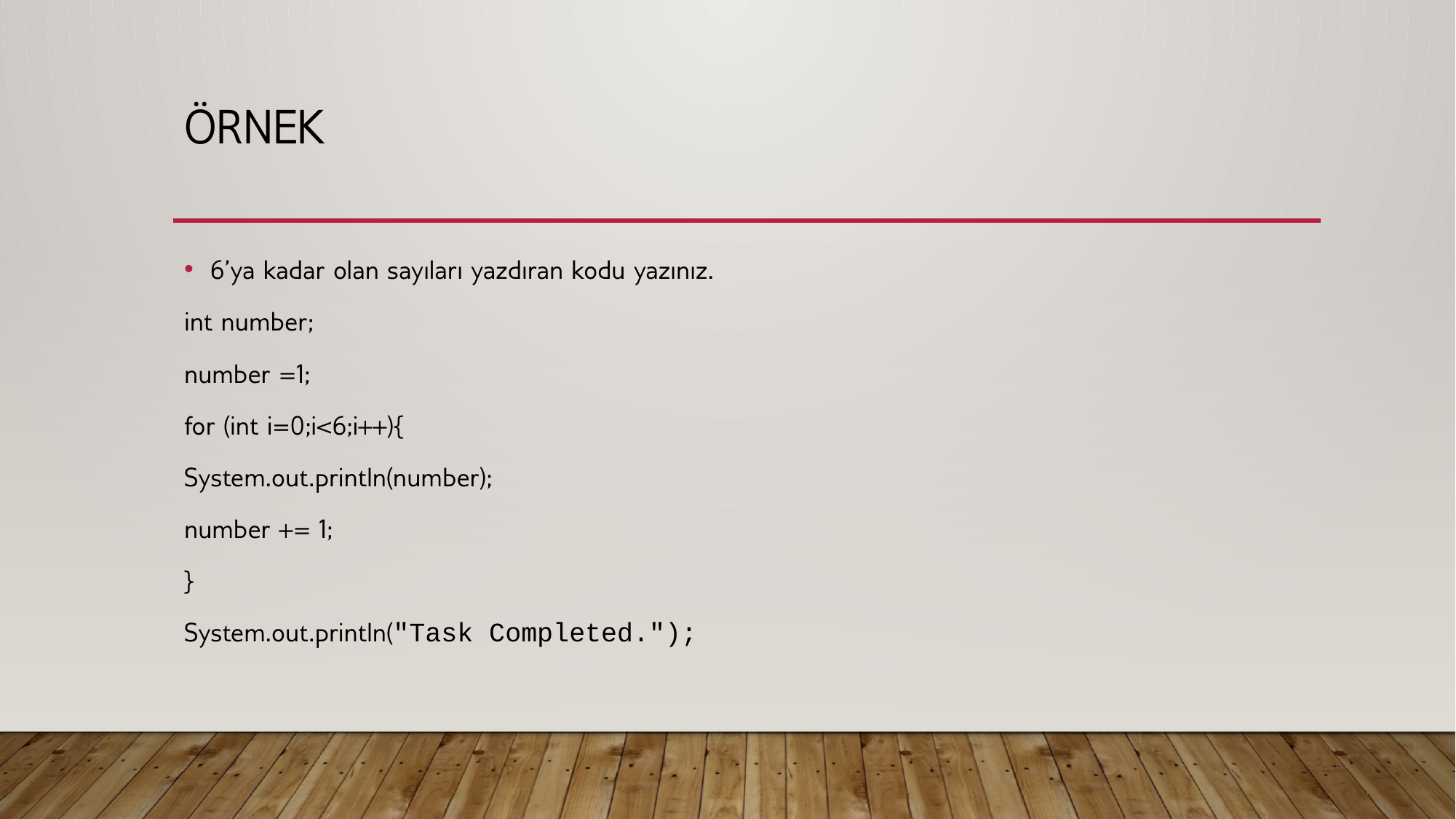

74
# Örnek
6’ya kadar olan sayıları yazdıran kodu yazınız.
int number;
number =1;
for (int i=0;i<6;i++){
System.out.println(number);
number += 1;
}
System.out.println("Task Completed.");